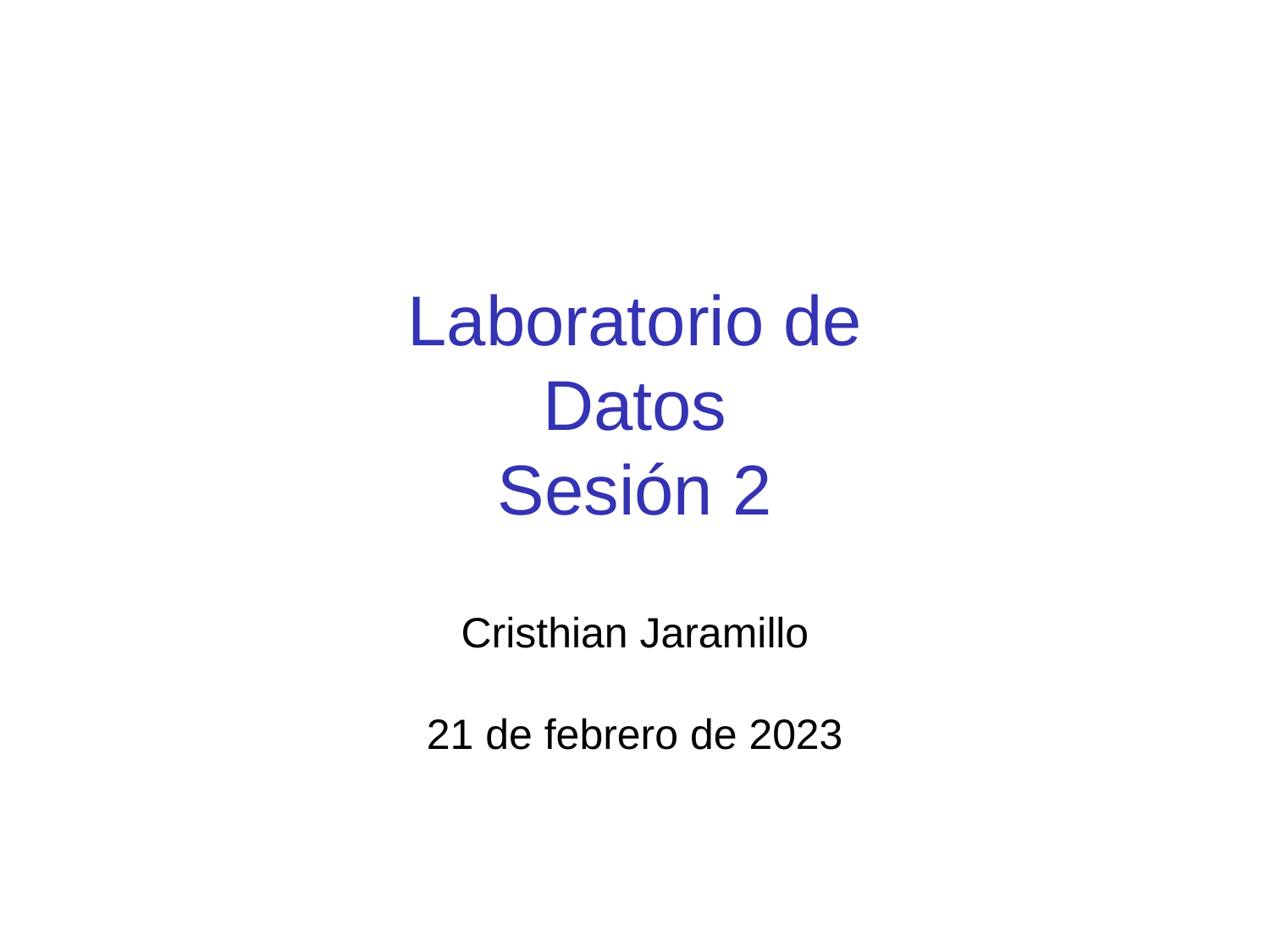

Laboratorio de Datos
Sesión 2

Cristhian Jaramillo

21 de febrero de 2023